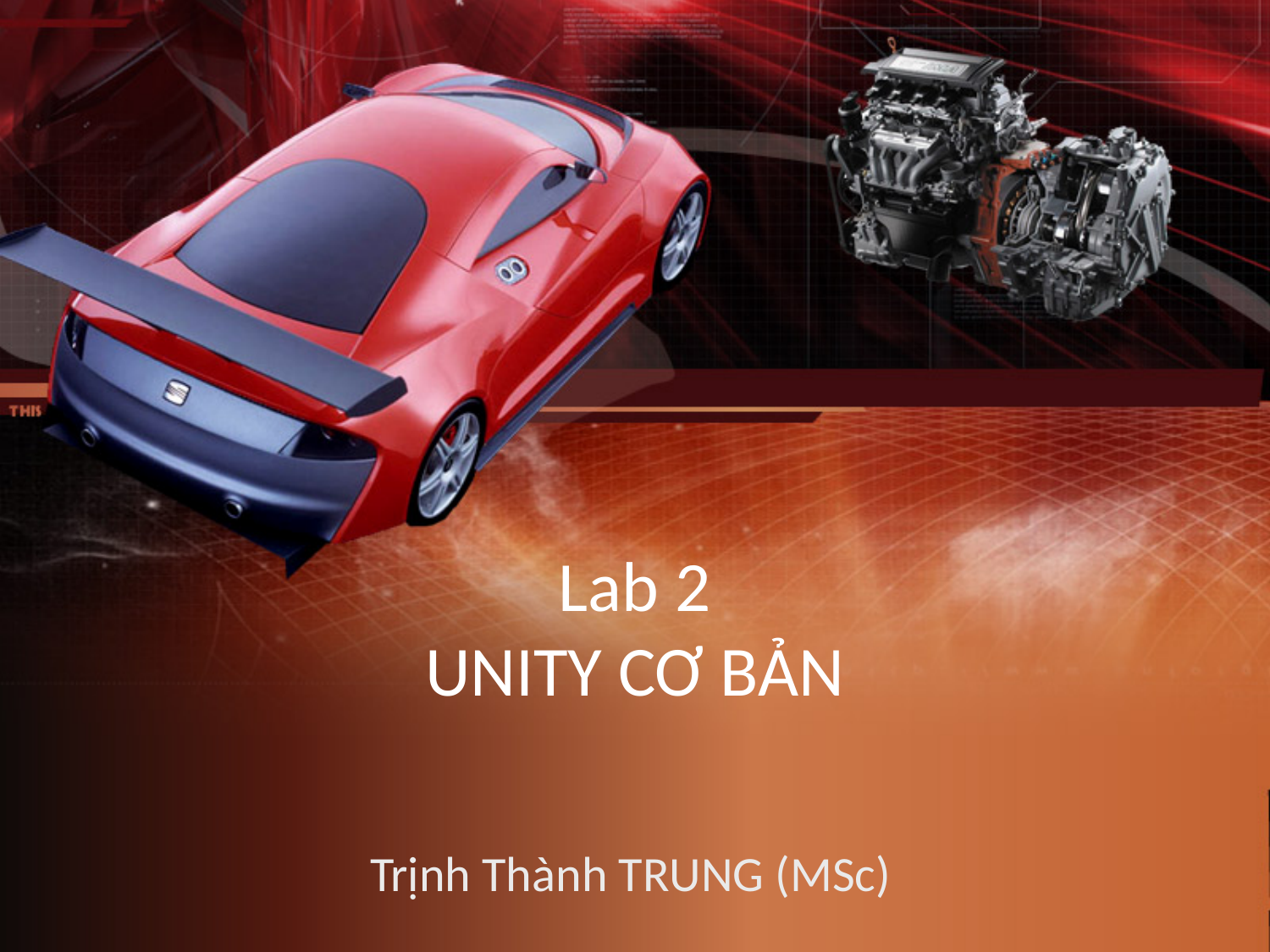

# Lab 2 UNITY CƠ BẢN
Trịnh Thành TRUNG (MSc)